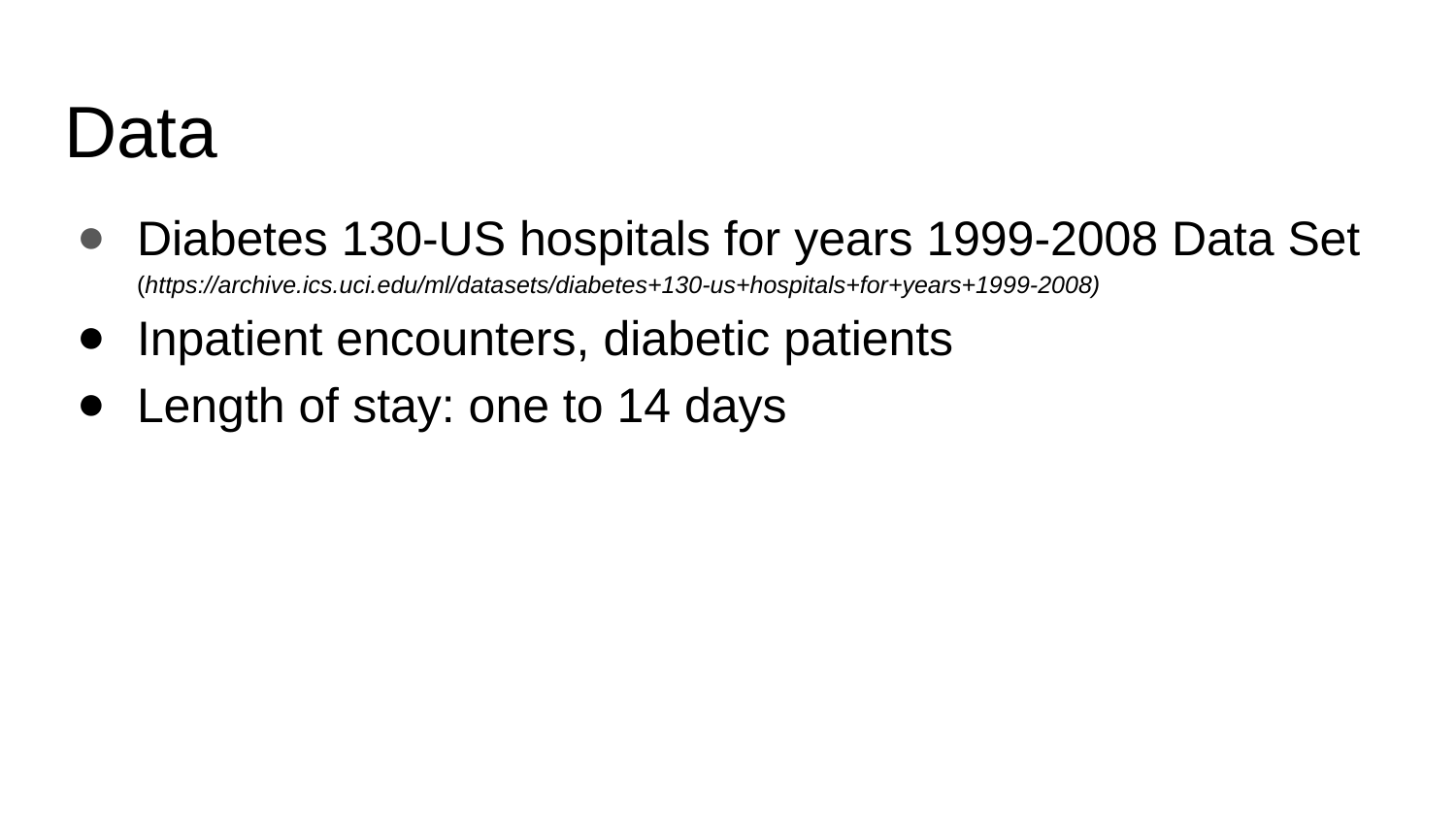

# Data
Diabetes 130-US hospitals for years 1999-2008 Data Set (https://archive.ics.uci.edu/ml/datasets/diabetes+130-us+hospitals+for+years+1999-2008)
Inpatient encounters, diabetic patients
Length of stay: one to 14 days